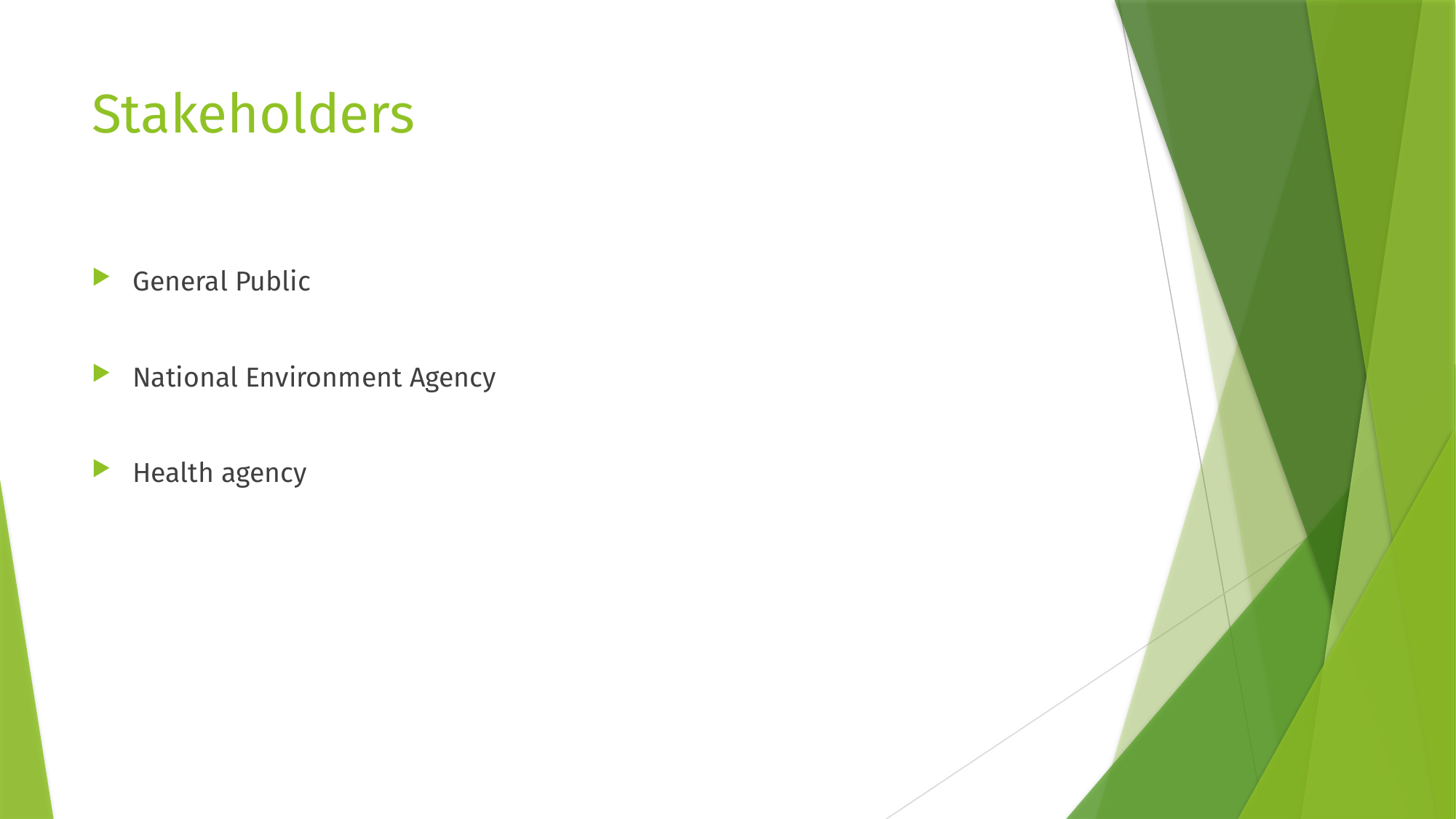

# Stakeholders
General Public

National Environment Agency

Health agency